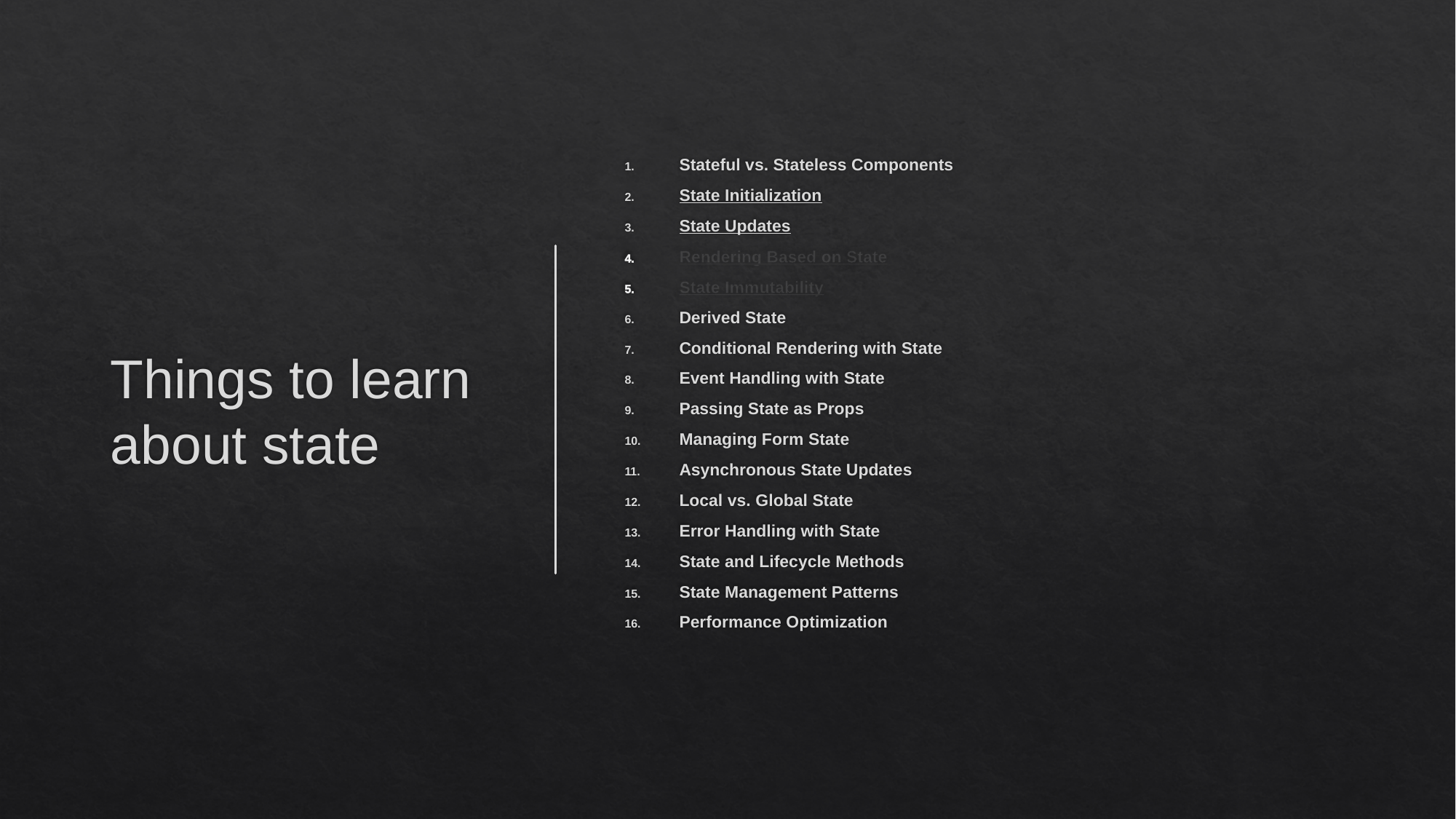

# Things to learn about state
Stateful vs. Stateless Components
State Initialization
State Updates
Rendering Based on State
State Immutability
Derived State
Conditional Rendering with State
Event Handling with State
Passing State as Props
Managing Form State
Asynchronous State Updates
Local vs. Global State
Error Handling with State
State and Lifecycle Methods
State Management Patterns
Performance Optimization